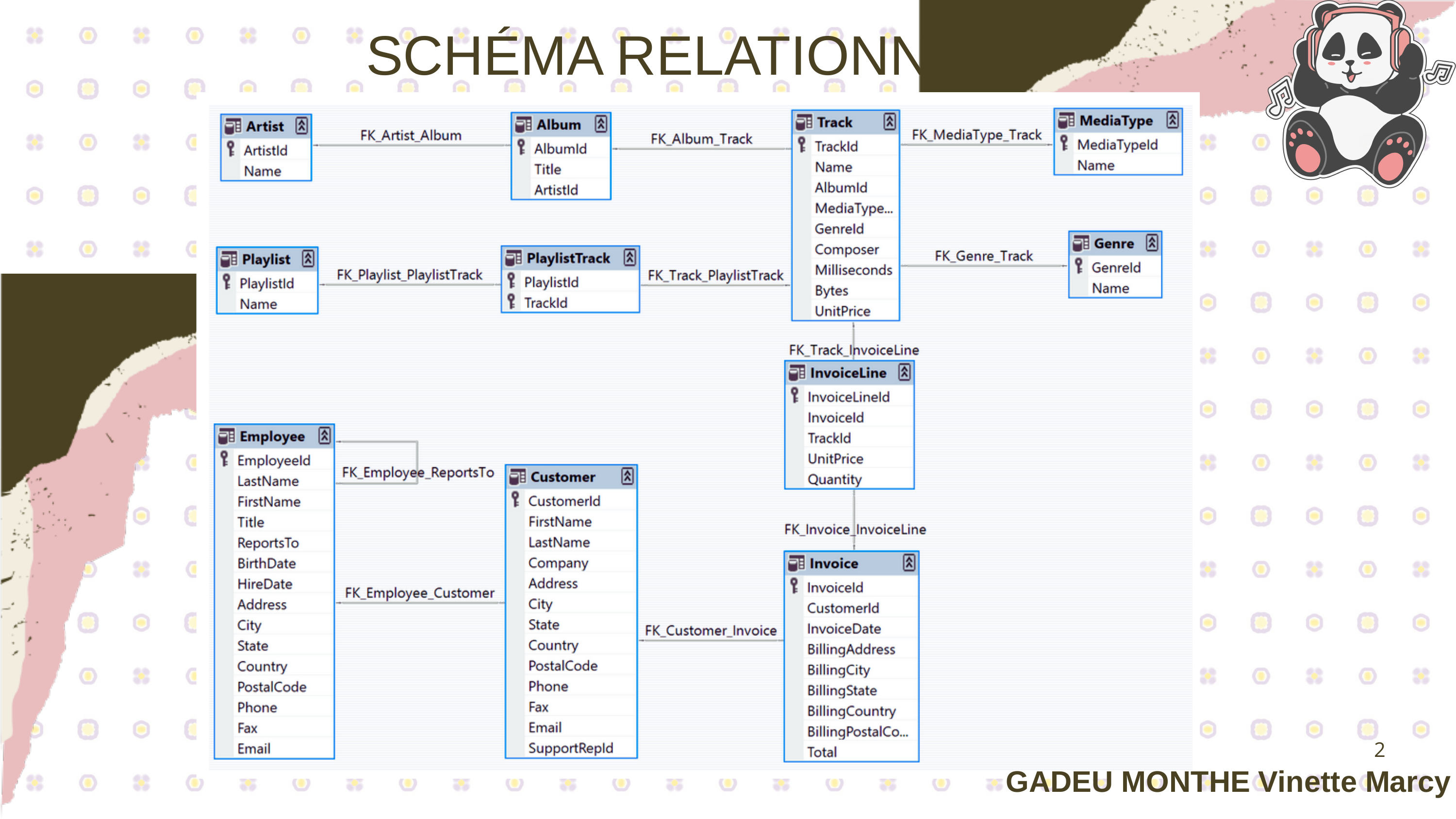

SCHÉMA RELATIONNEL

2
GADEU MONTHE Vinette Marcy